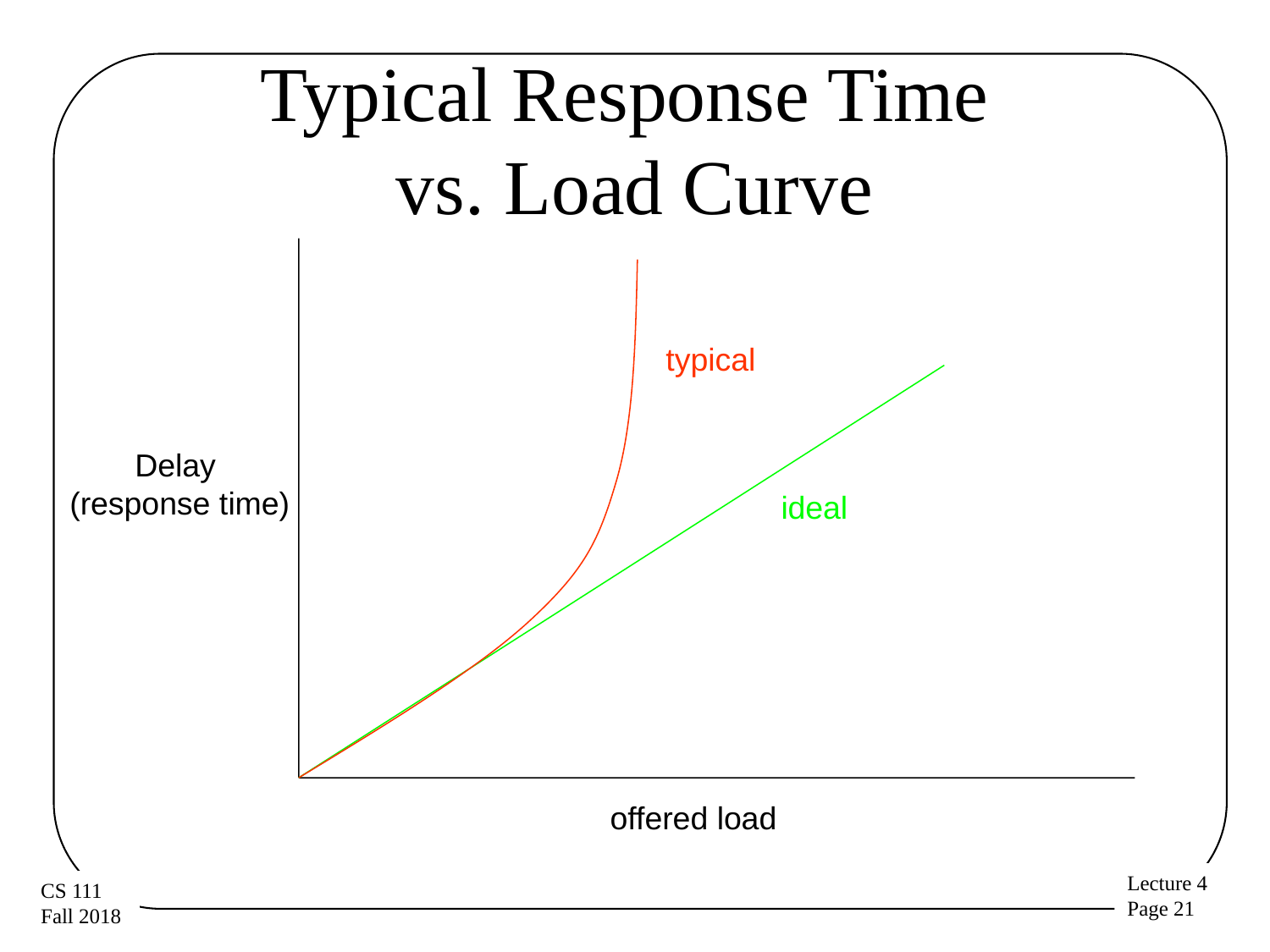

# Typical Response Time vs. Load Curve

typical

Delay
(response time)
ideal

offered load